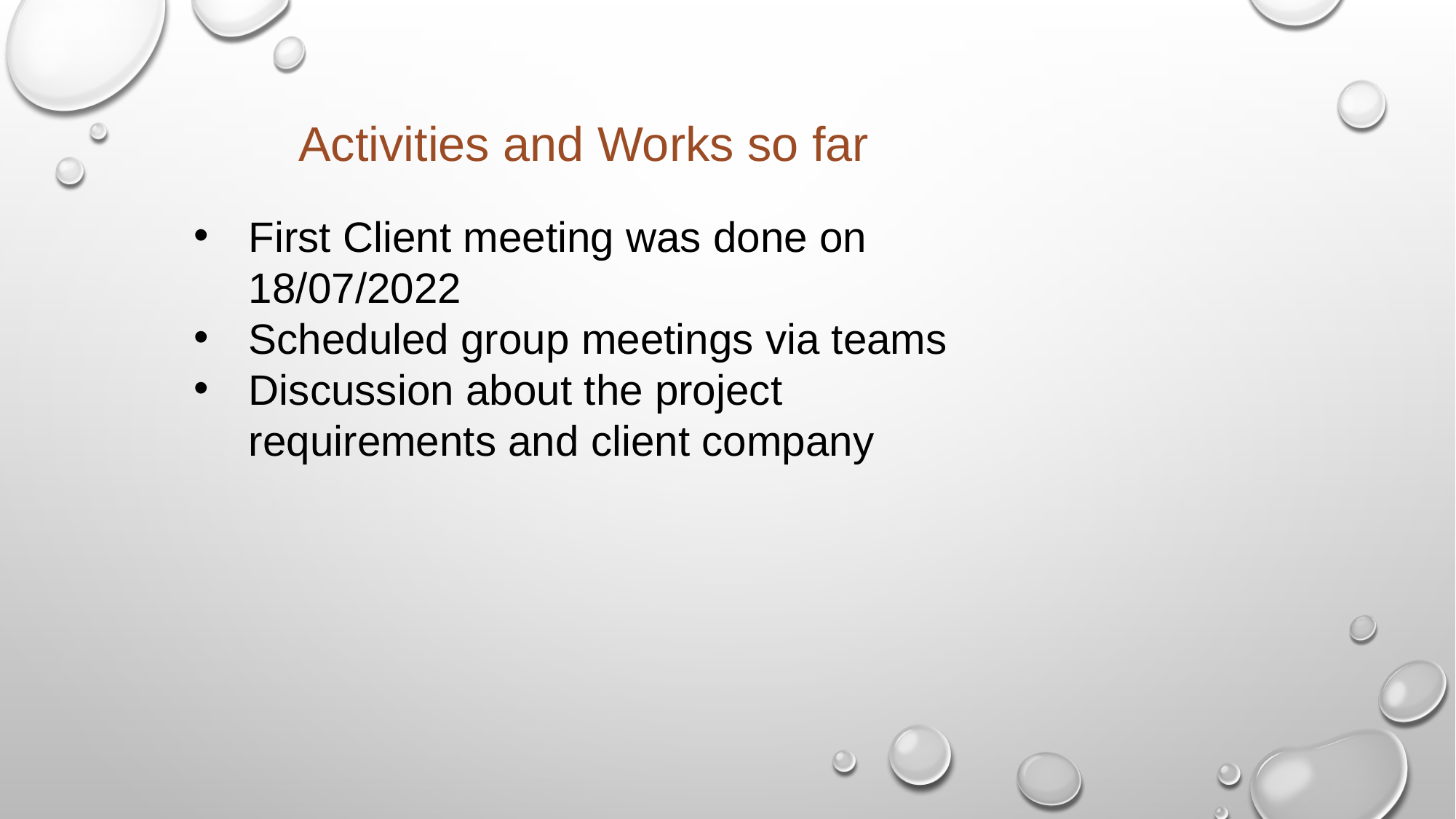

Activities and Works so far
First Client meeting was done on 18/07/2022
Scheduled group meetings via teams
Discussion about the project requirements and client company